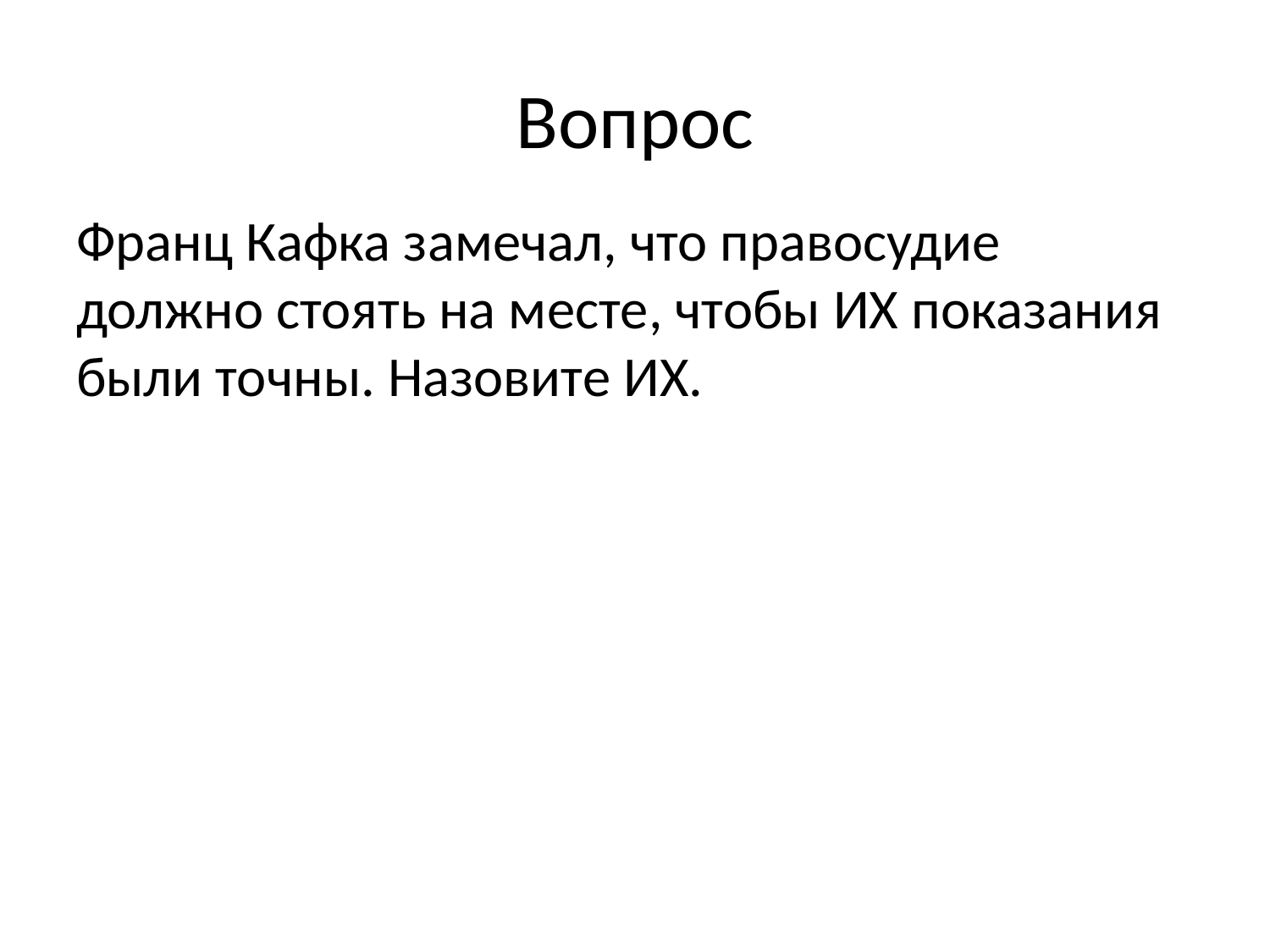

# Вопрос
Франц Кафка замечал, что правосудие должно стоять на месте, чтобы ИХ показания были точны. Назовите ИХ.